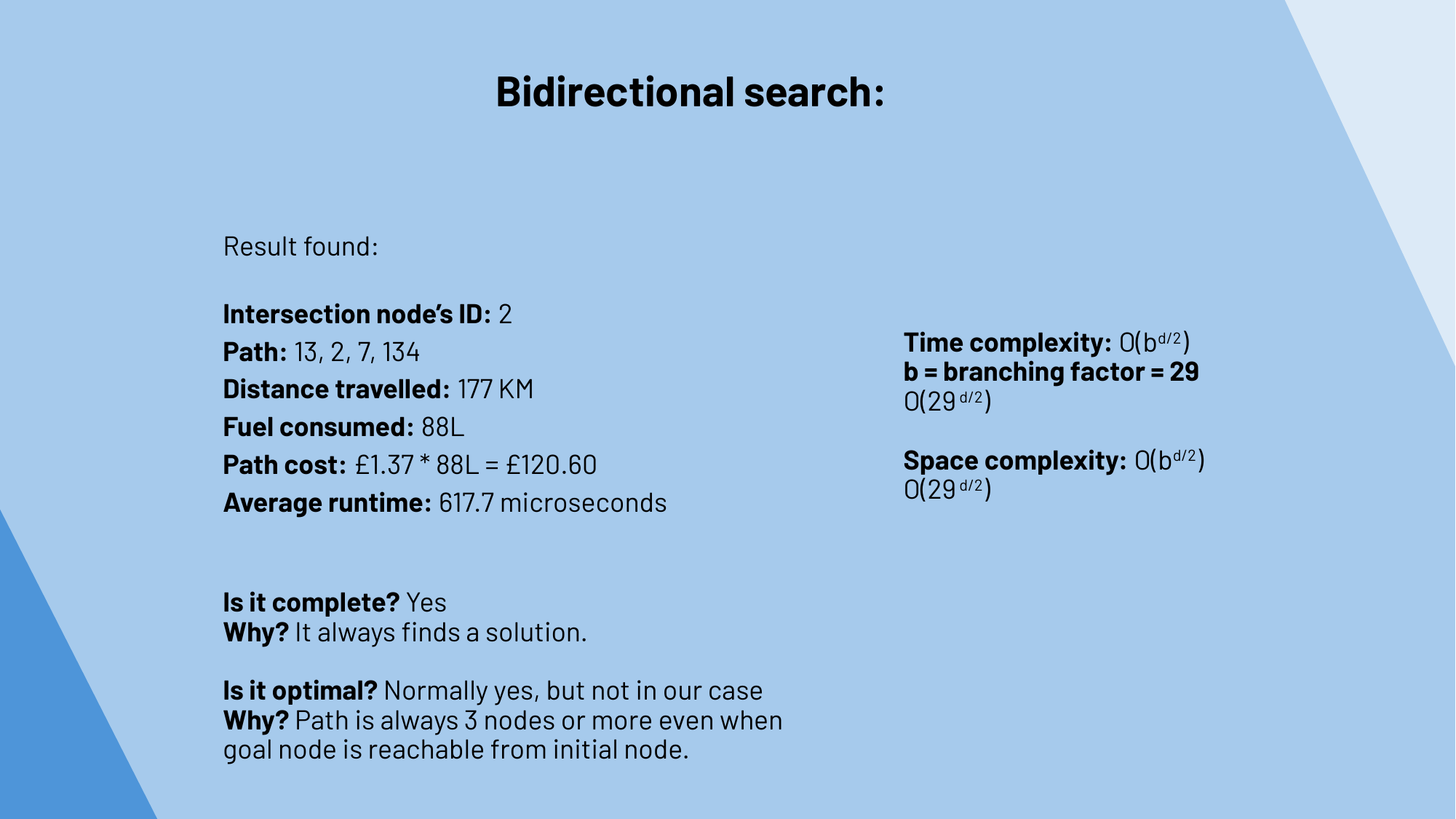

Time complexity: O(bd/2)
b = branching factor = 29
O(29 d/2)

Space complexity: O(bd/2)
O(29 d/2)

Bidirectional search:

Result found:

Intersection node’s ID: 2
Path: 13, 2, 7, 134
Distance travelled: 177 KM
Fuel consumed: 88L
Path cost: £1.37 * 88L = £120.60
Average runtime: 617.7 microseconds

Is it complete? Yes
Why? It always finds a solution.

Is it optimal? Normally yes, but not in our case
Why? Path is always 3 nodes or more even when
goal node is reachable from initial node.